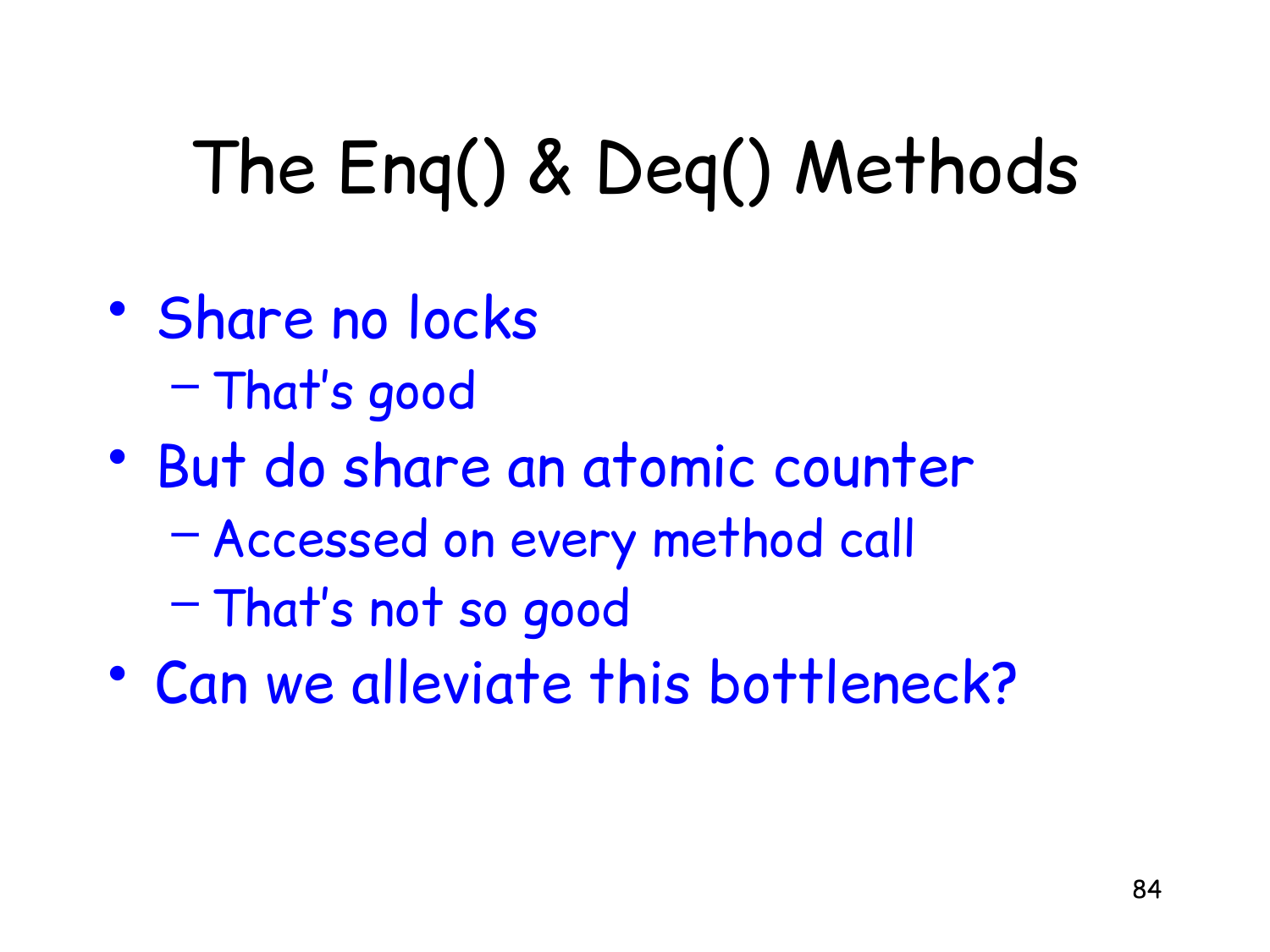

# The Enq() & Deq() Methods
Share no locks
That’s good
But do share an atomic counter
Accessed on every method call
That’s not so good
Can we alleviate this bottleneck?

84